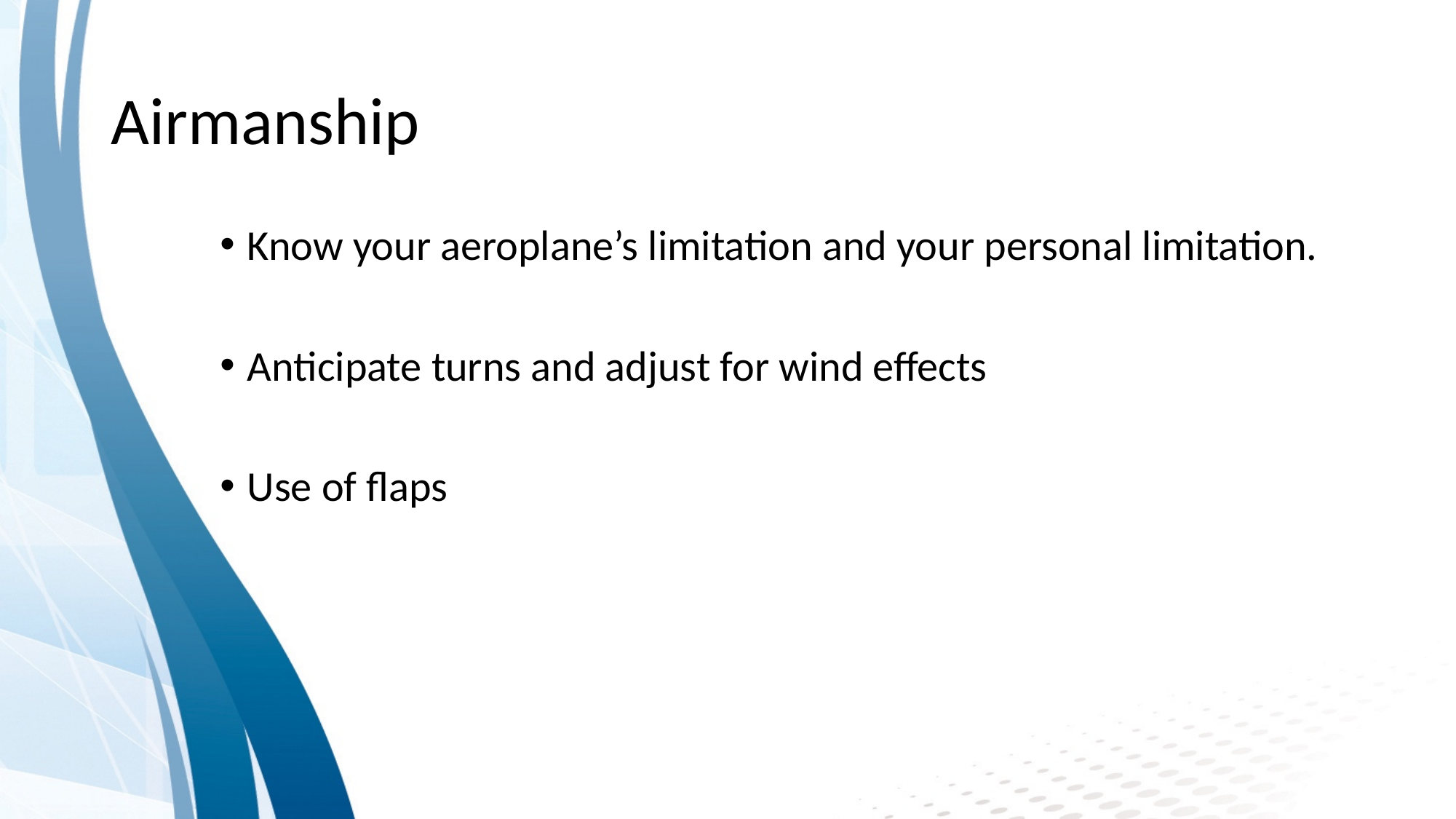

# Airmanship
Know your aeroplane’s limitation and your personal limitation.

Anticipate turns and adjust for wind effects

Use of flaps